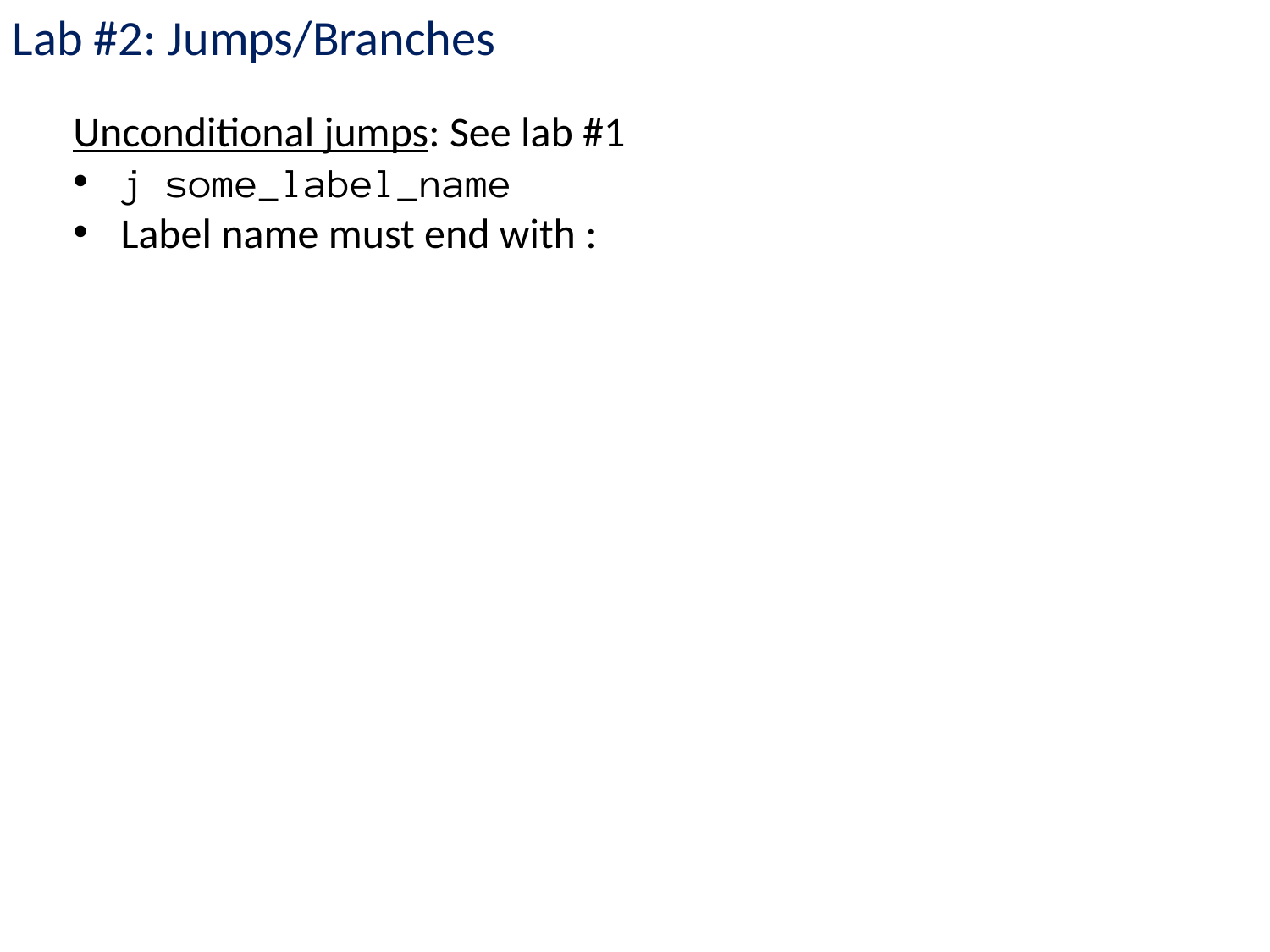

Lab #2: Jumps/Branches
Unconditional jumps: See lab #1
j some_label_name
Label name must end with :